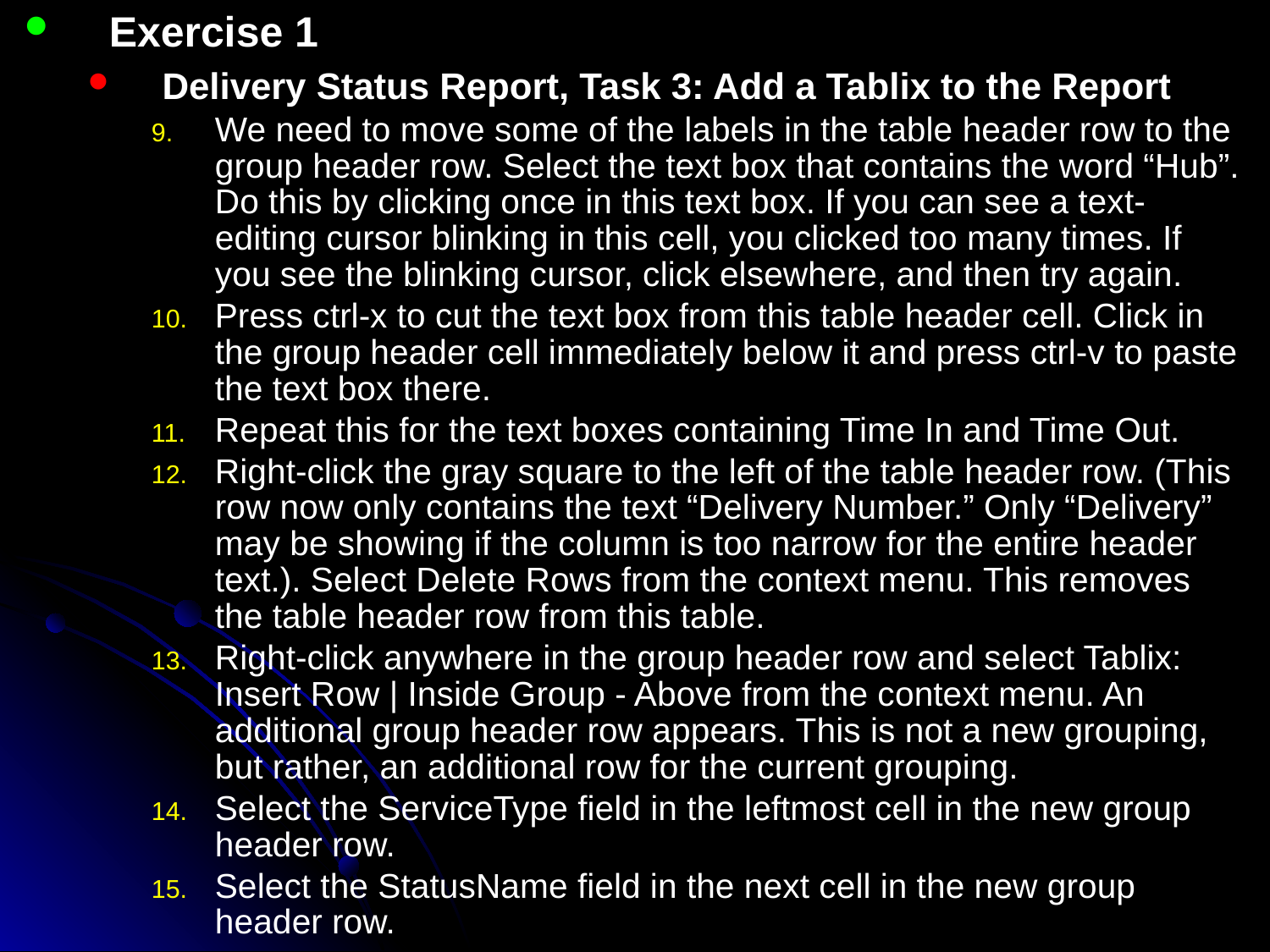

Exercise 1
Delivery Status Report, Task 3: Add a Tablix to the Report
We need to move some of the labels in the table header row to the group header row. Select the text box that contains the word “Hub”. Do this by clicking once in this text box. If you can see a text-editing cursor blinking in this cell, you clicked too many times. If you see the blinking cursor, click elsewhere, and then try again.
Press ctrl-x to cut the text box from this table header cell. Click in the group header cell immediately below it and press ctrl-v to paste the text box there.
Repeat this for the text boxes containing Time In and Time Out.
Right-click the gray square to the left of the table header row. (This row now only contains the text “Delivery Number.” Only “Delivery” may be showing if the column is too narrow for the entire header text.). Select Delete Rows from the context menu. This removes the table header row from this table.
Right-click anywhere in the group header row and select Tablix: Insert Row | Inside Group - Above from the context menu. An additional group header row appears. This is not a new grouping, but rather, an additional row for the current grouping.
Select the ServiceType field in the leftmost cell in the new group header row.
Select the StatusName field in the next cell in the new group header row.